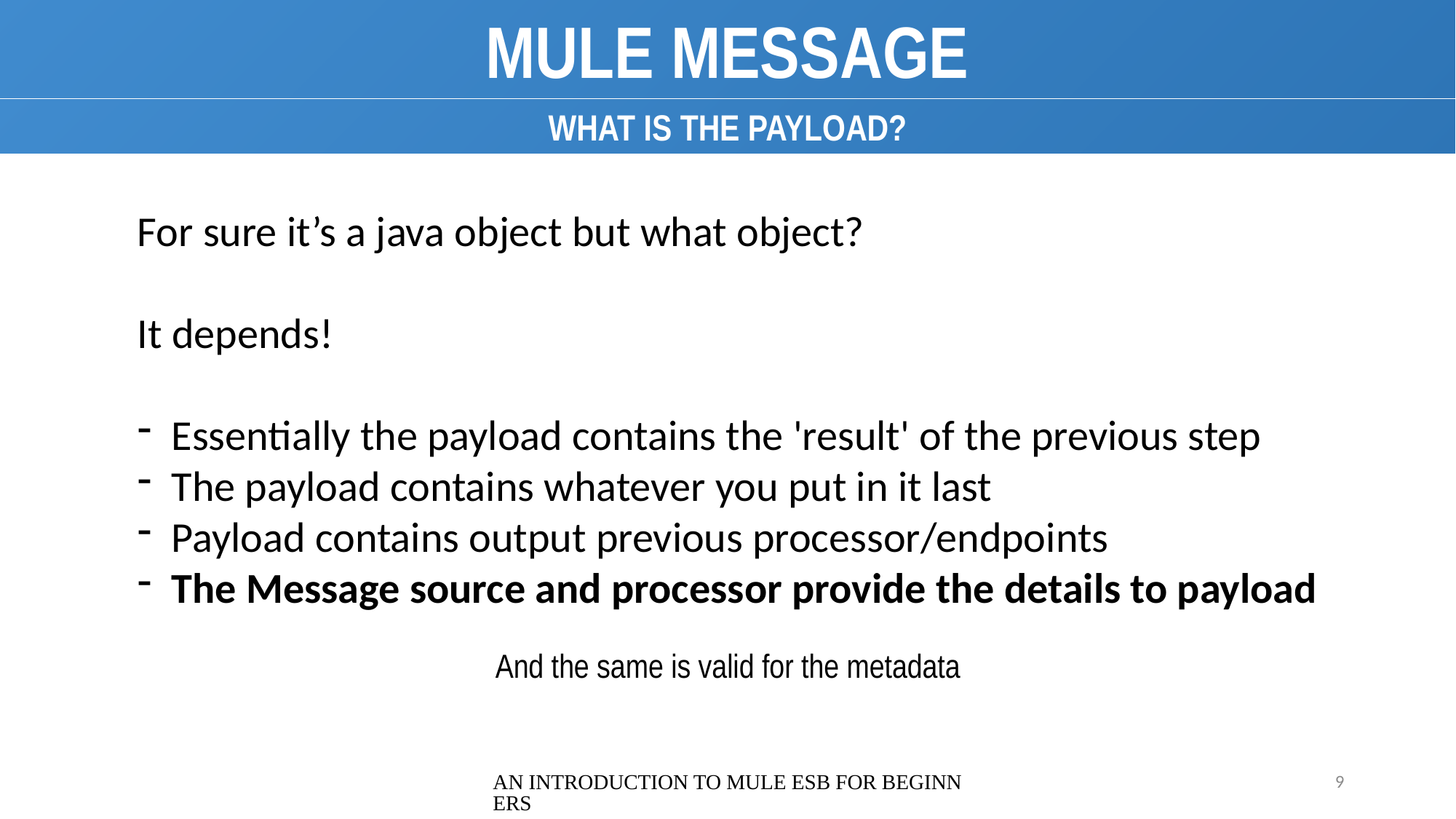

MULE MESSAGE
WHAT IS THE PAYLOAD?
For sure it’s a java object but what object?

It depends!

Essentially the payload contains the 'result' of the previous step
The payload contains whatever you put in it last
Payload contains output previous processor/endpoints
The Message source and processor provide the details to payload
And the same is valid for the metadata
AN INTRODUCTION TO MULE ESB FOR BEGINNERS
9